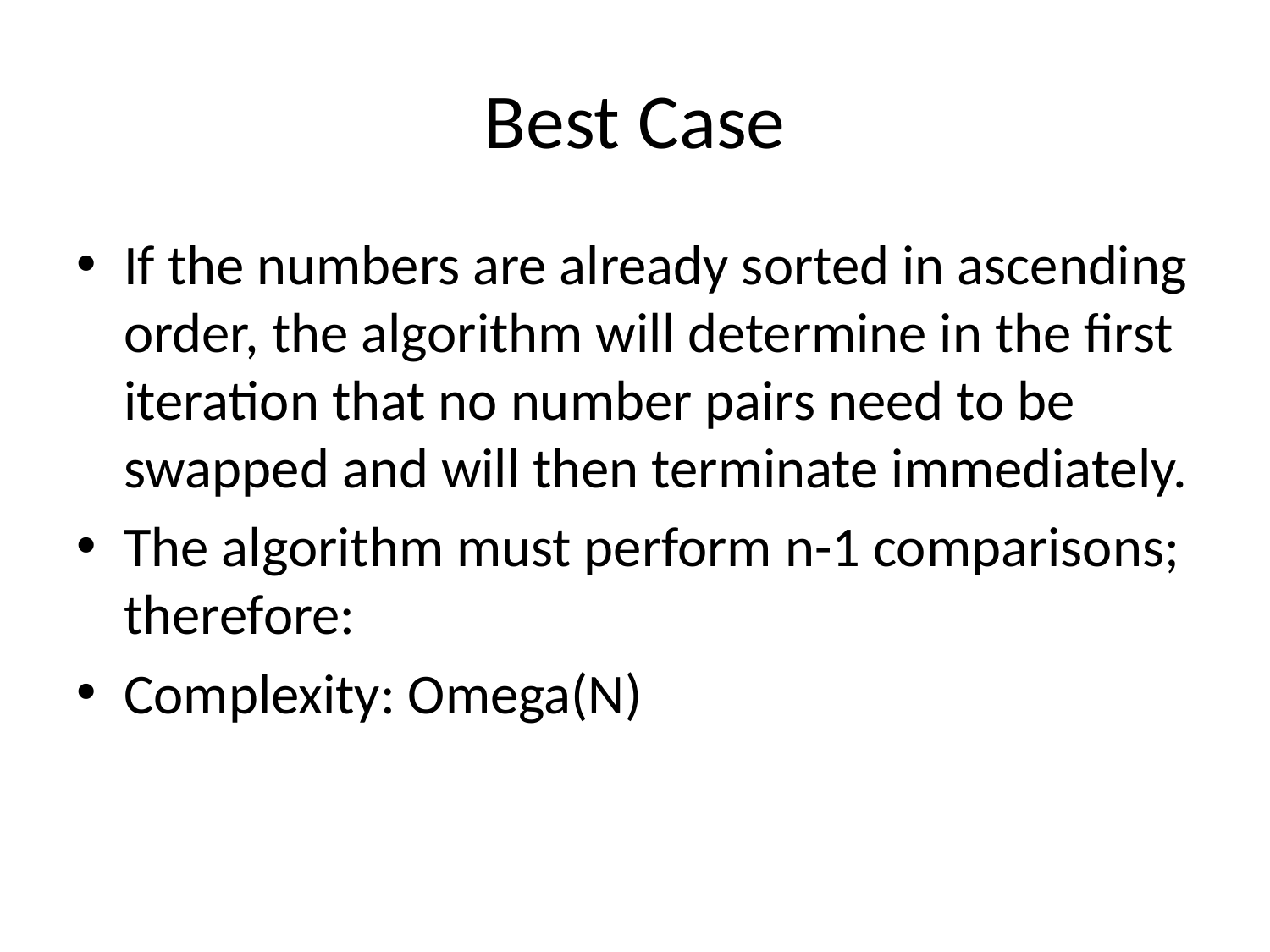

# Best Case
If the numbers are already sorted in ascending order, the algorithm will determine in the first iteration that no number pairs need to be swapped and will then terminate immediately.
The algorithm must perform n-1 comparisons; therefore:
Complexity: Omega(N)